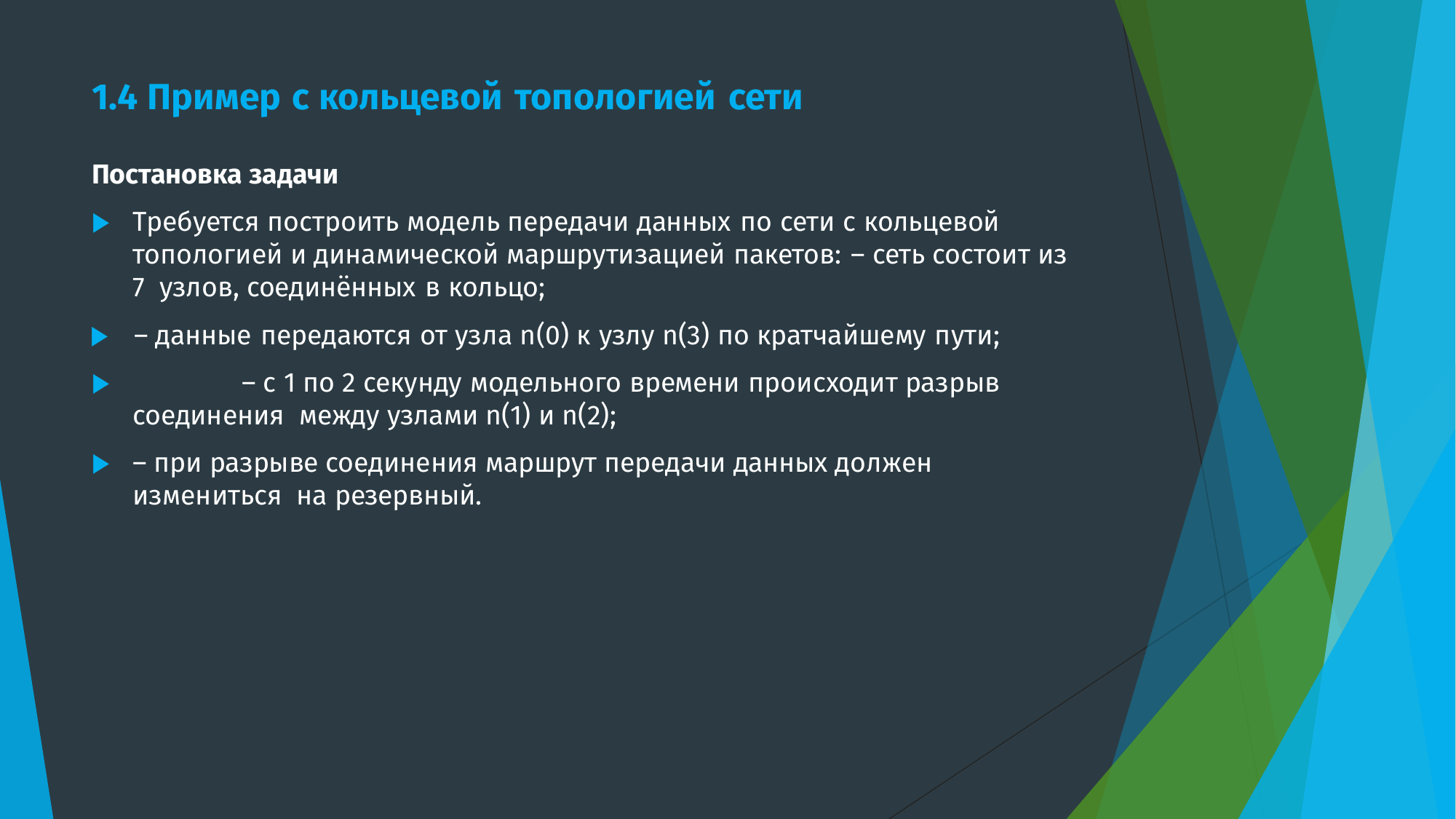

# 1.4 Пример с кольцевой топологией сети
Постановка задачи
▶	Требуется построить модель передачи данных по сети с кольцевой  топологией и динамической маршрутизацией пакетов: – сеть состоит из 7  узлов, соединённых в кольцо;
▶	– данные передаются от узла n(0) к узлу n(3) по кратчайшему пути;
▶		– с 1 по 2 секунду модельного времени происходит разрыв соединения  между узлами n(1) и n(2);
▶	– при разрыве соединения маршрут передачи данных должен измениться  на резервный.